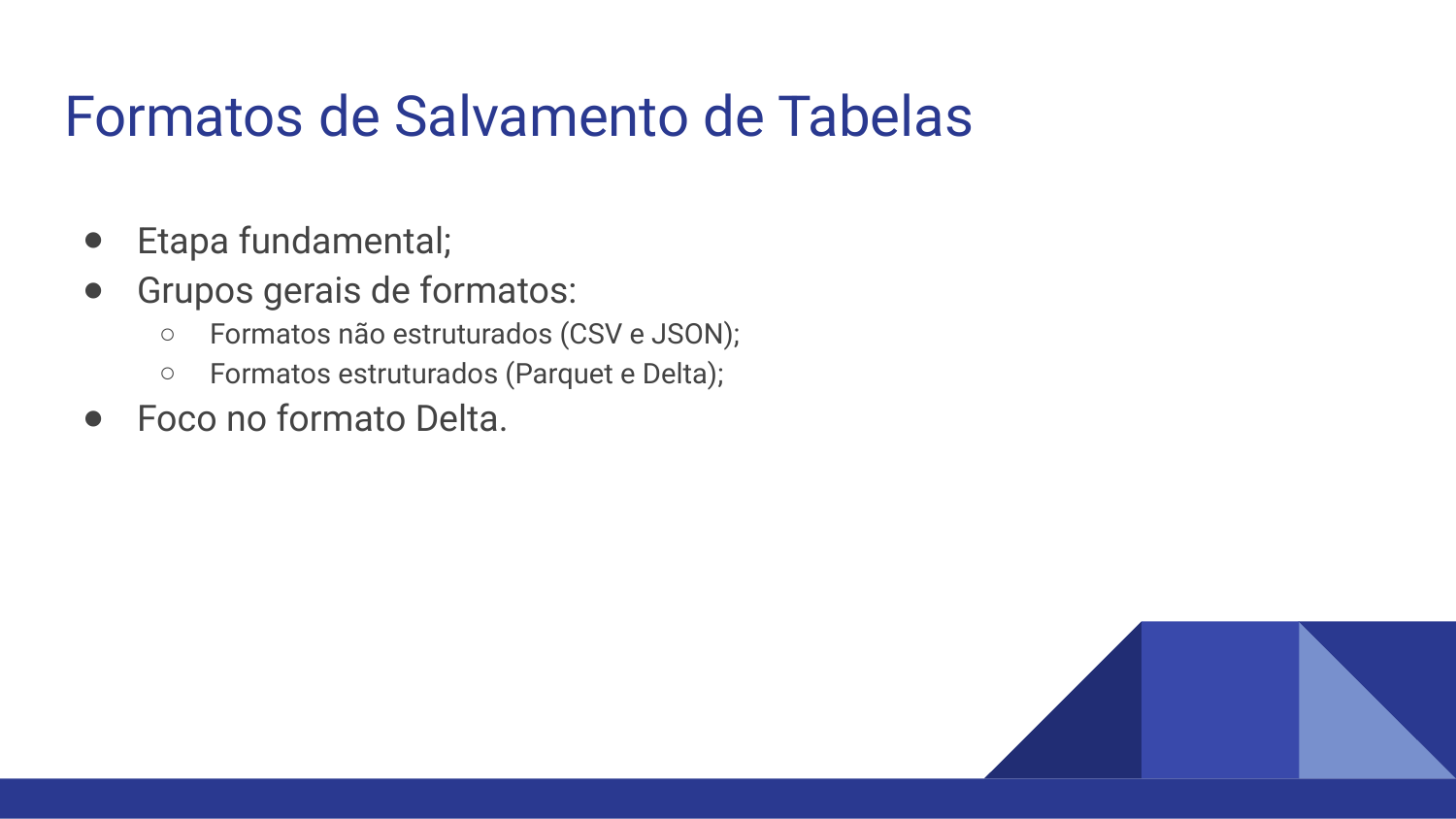

# Formatos de Salvamento de Tabelas
Etapa fundamental;
Grupos gerais de formatos:
Formatos não estruturados (CSV e JSON);
Formatos estruturados (Parquet e Delta);
Foco no formato Delta.